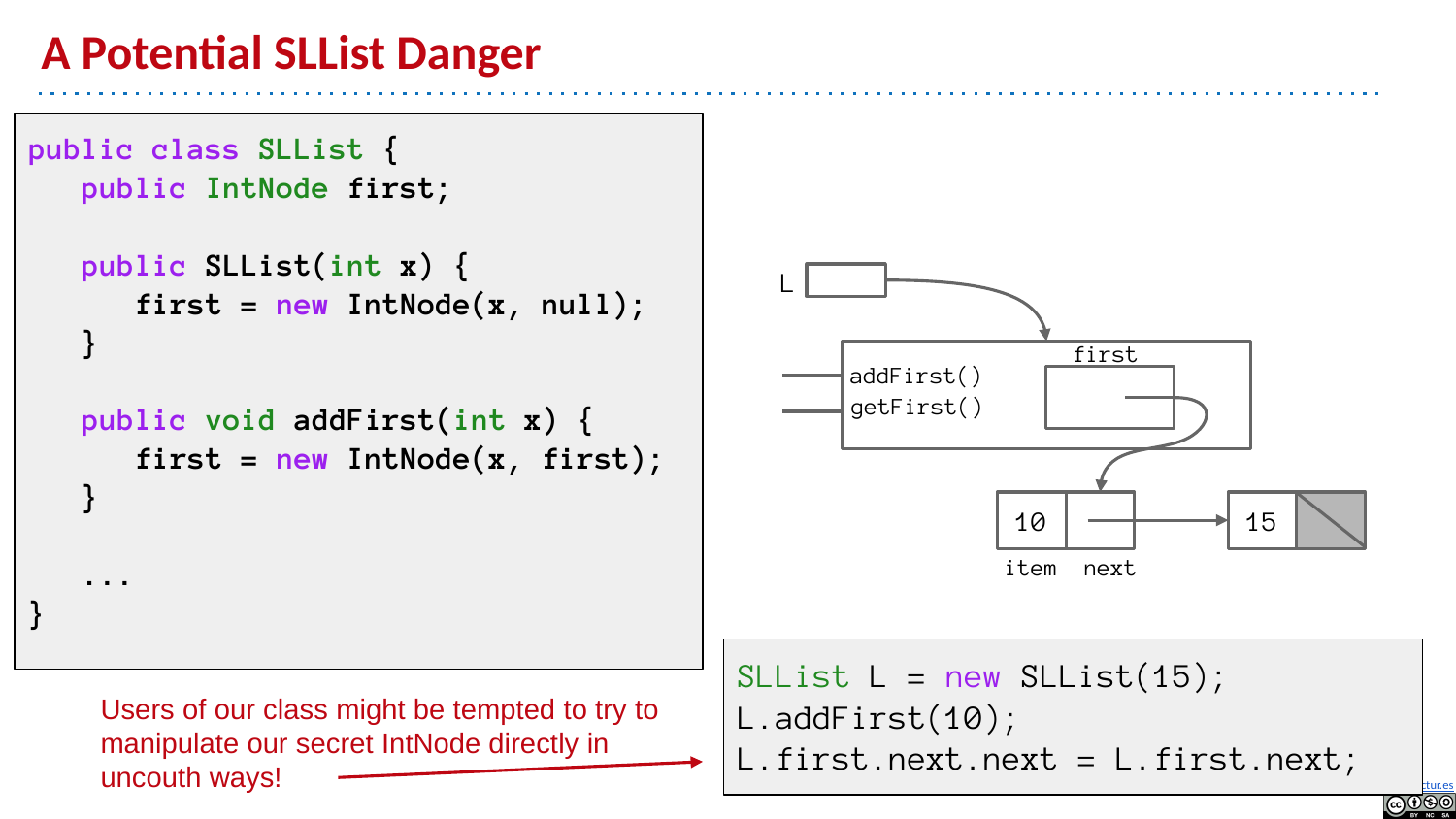

# A Potential SLList Danger
public class SLList {
   public IntNode first;

   public SLList(int x) {
      first = new IntNode(x, null);
   }

   public void addFirst(int x) {
      first = new IntNode(x, first);
   }

   ...
}

L

first

addFirst()

getFirst()
10

15

next
item
SLList L = new SLList(15);
L.addFirst(10);
L.first.next.next = L.first.next;
Users of our class might be tempted to try to manipulate our secret IntNode directly in uncouth ways!